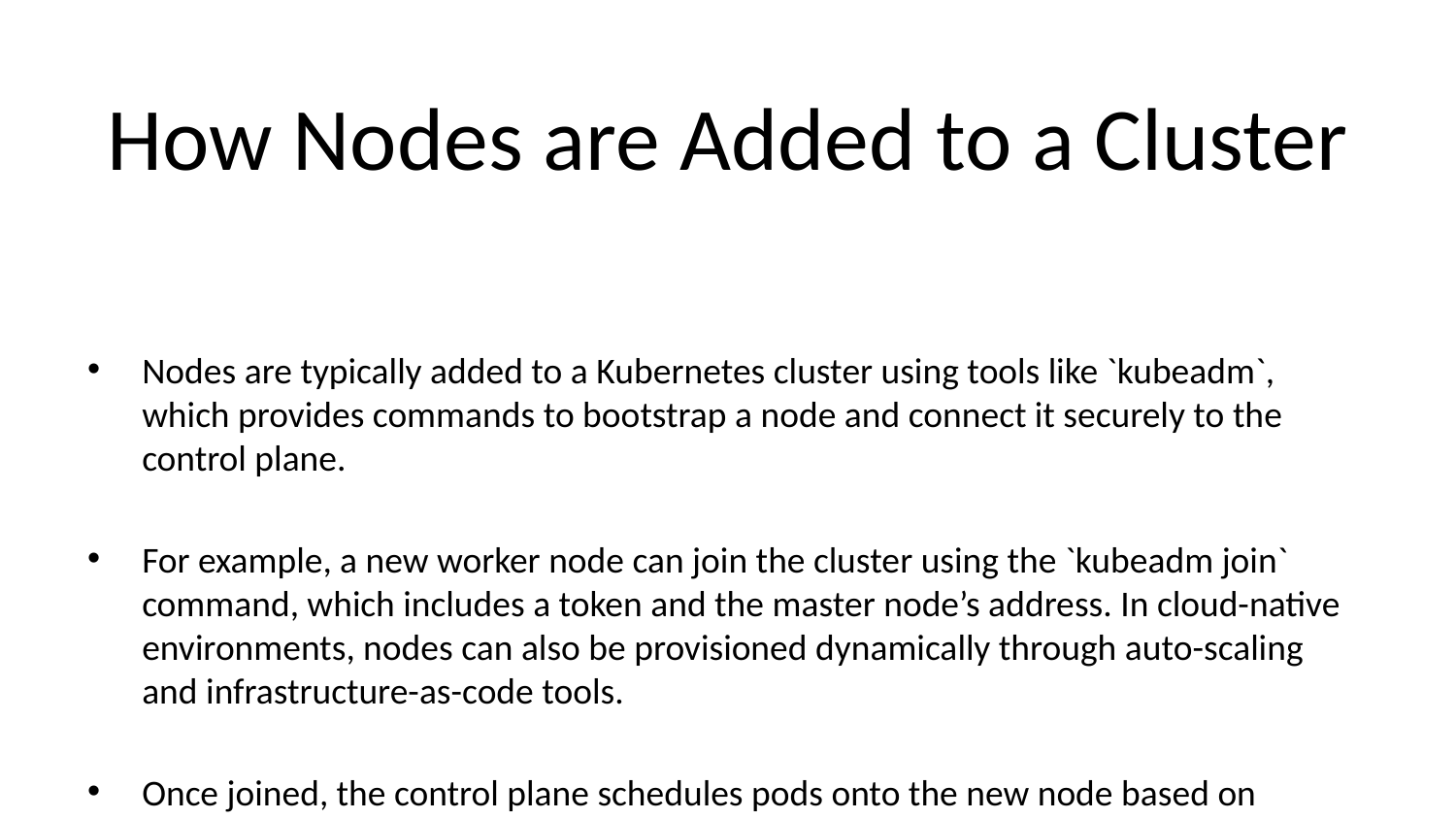

# How Nodes are Added to a Cluster

Nodes are typically added to a Kubernetes cluster using tools like `kubeadm`, which provides commands to bootstrap a node and connect it securely to the control plane.

For example, a new worker node can join the cluster using the `kubeadm join` command, which includes a token and the master node’s address. In cloud-native environments, nodes can also be provisioned dynamically through auto-scaling and infrastructure-as-code tools.

Once joined, the control plane schedules pods onto the new node based on available resources, tolerations, affinity rules, and policies. This dynamic and scalable mechanism allows clusters to grow or shrink depending on workload demands.